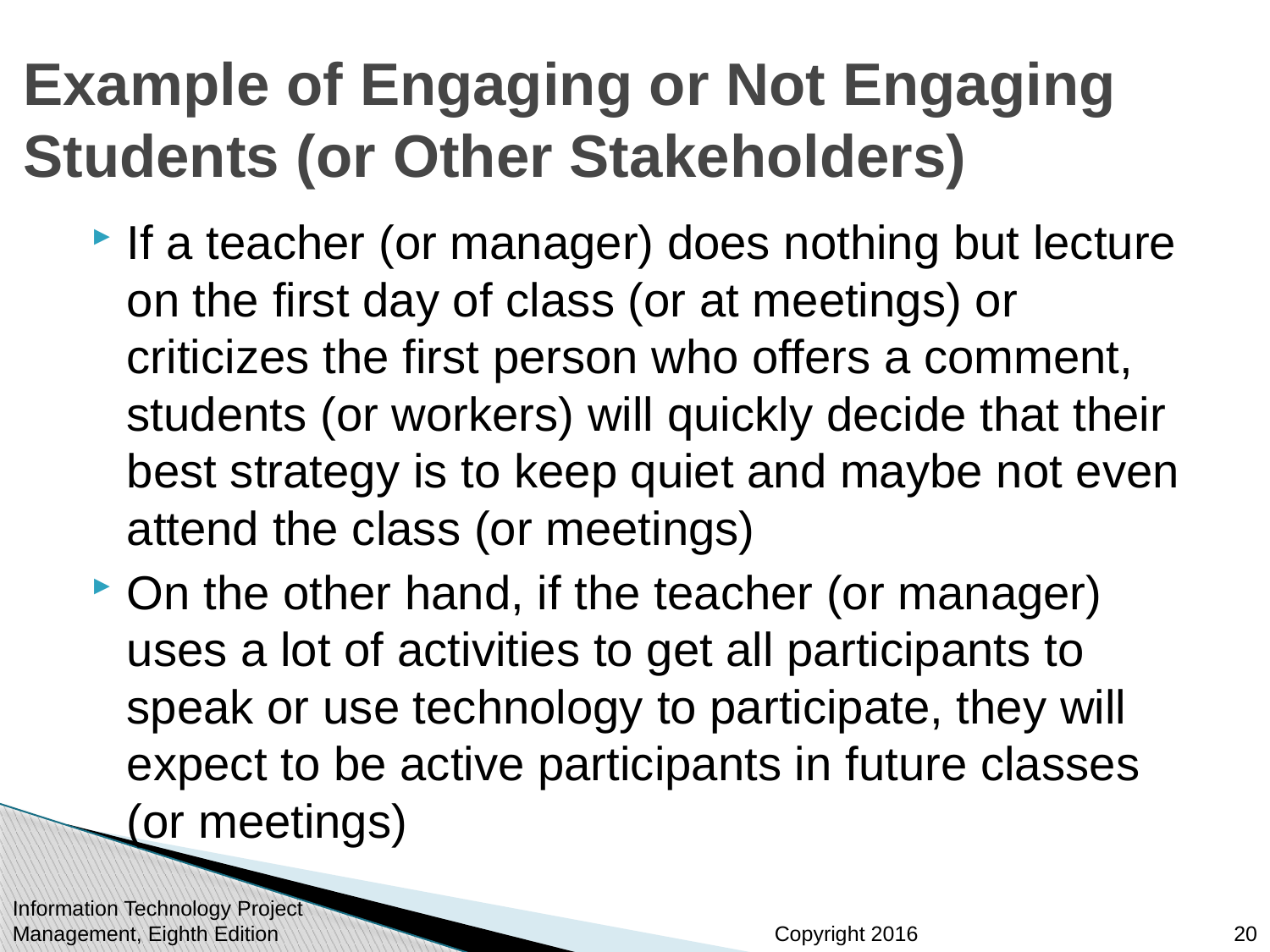

# Example of Engaging or Not Engaging Students (or Other Stakeholders)
If a teacher (or manager) does nothing but lecture on the first day of class (or at meetings) or criticizes the first person who offers a comment, students (or workers) will quickly decide that their best strategy is to keep quiet and maybe not even attend the class (or meetings)
On the other hand, if the teacher (or manager) uses a lot of activities to get all participants to speak or use technology to participate, they will expect to be active participants in future classes (or meetings)
Information Technology Project Management, Eighth Edition
20